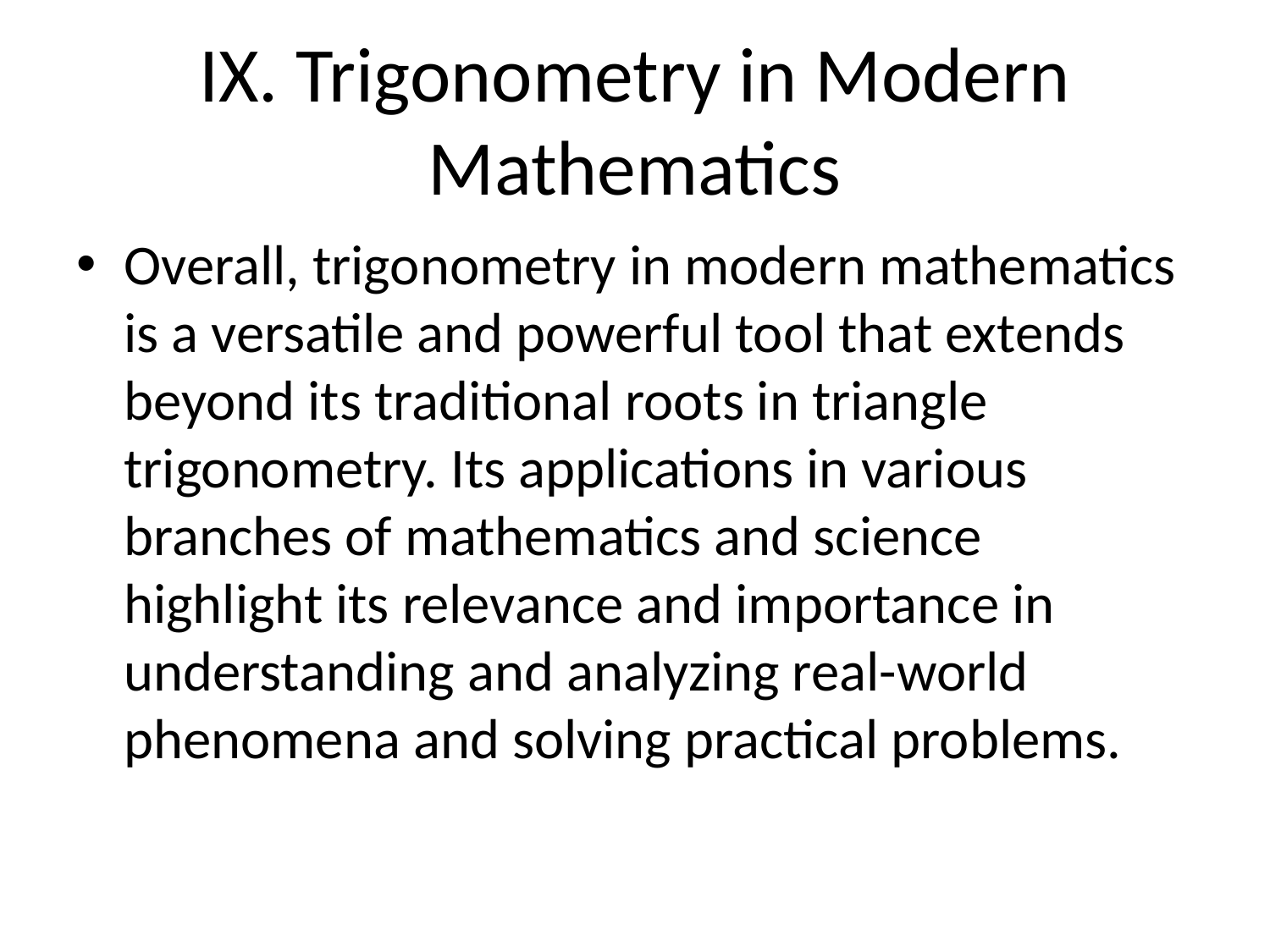

# IX. Trigonometry in Modern Mathematics
Overall, trigonometry in modern mathematics is a versatile and powerful tool that extends beyond its traditional roots in triangle trigonometry. Its applications in various branches of mathematics and science highlight its relevance and importance in understanding and analyzing real-world phenomena and solving practical problems.